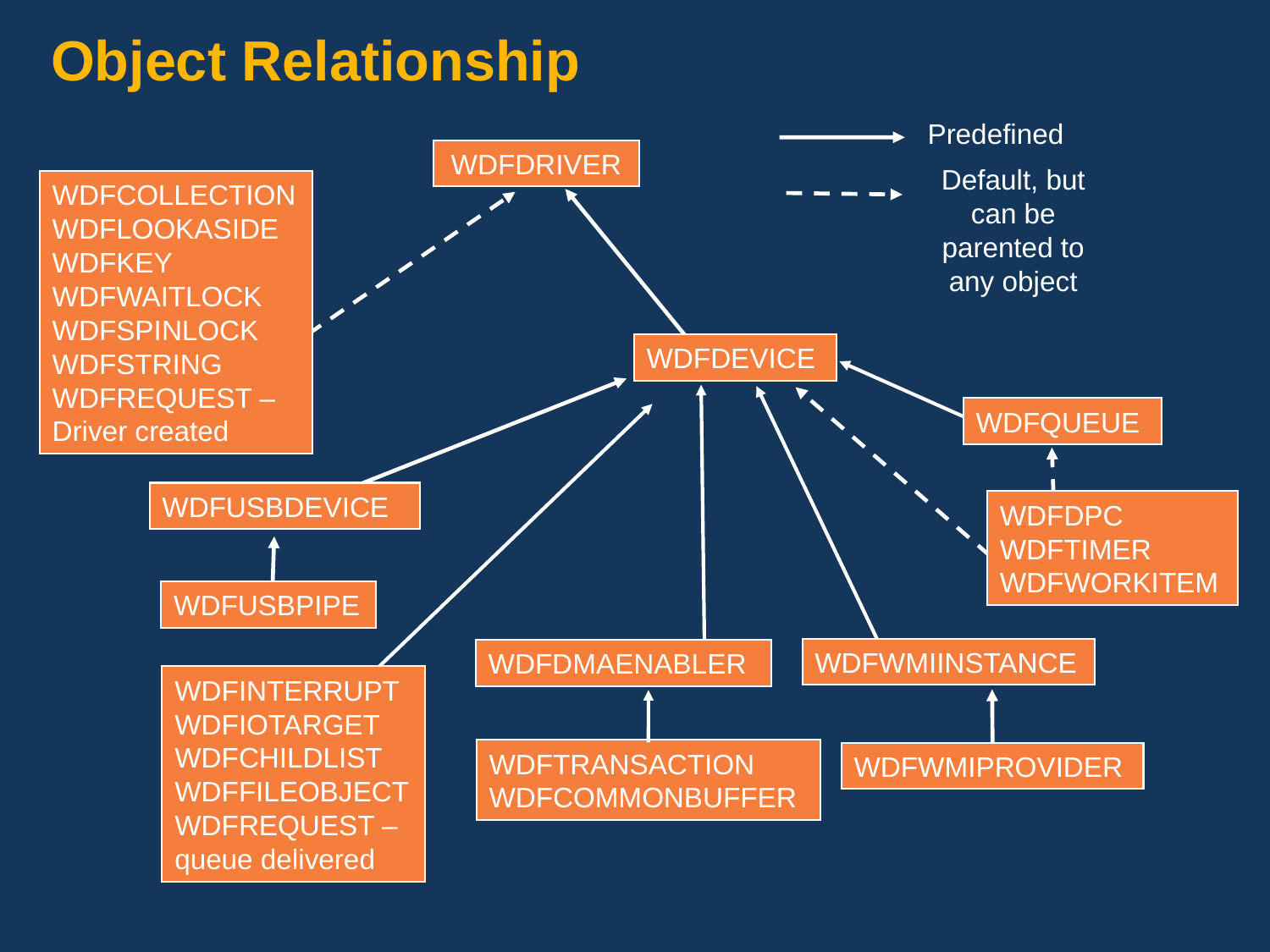

# Object Relationship
Predefined

WDFDRIVER
Default, but can be parented to any object

WDFCOLLECTION WDFLOOKASIDE WDFKEY WDFWAITLOCK WDFSPINLOCK WDFSTRING WDFREQUEST –   Driver created

WDFDEVICE

WDFQUEUE

WDFUSBDEVICE
WDFDPC WDFTIMER WDFWORKITEM

WDFUSBPIPE
WDFWMIINSTANCE
WDFDMAENABLER
WDFINTERRUPT
WDFIOTARGET
WDFCHILDLIST
WDFFILEOBJECT WDFREQUEST – queue delivered

WDFTRANSACTION WDFCOMMONBUFFER
WDFWMIPROVIDER